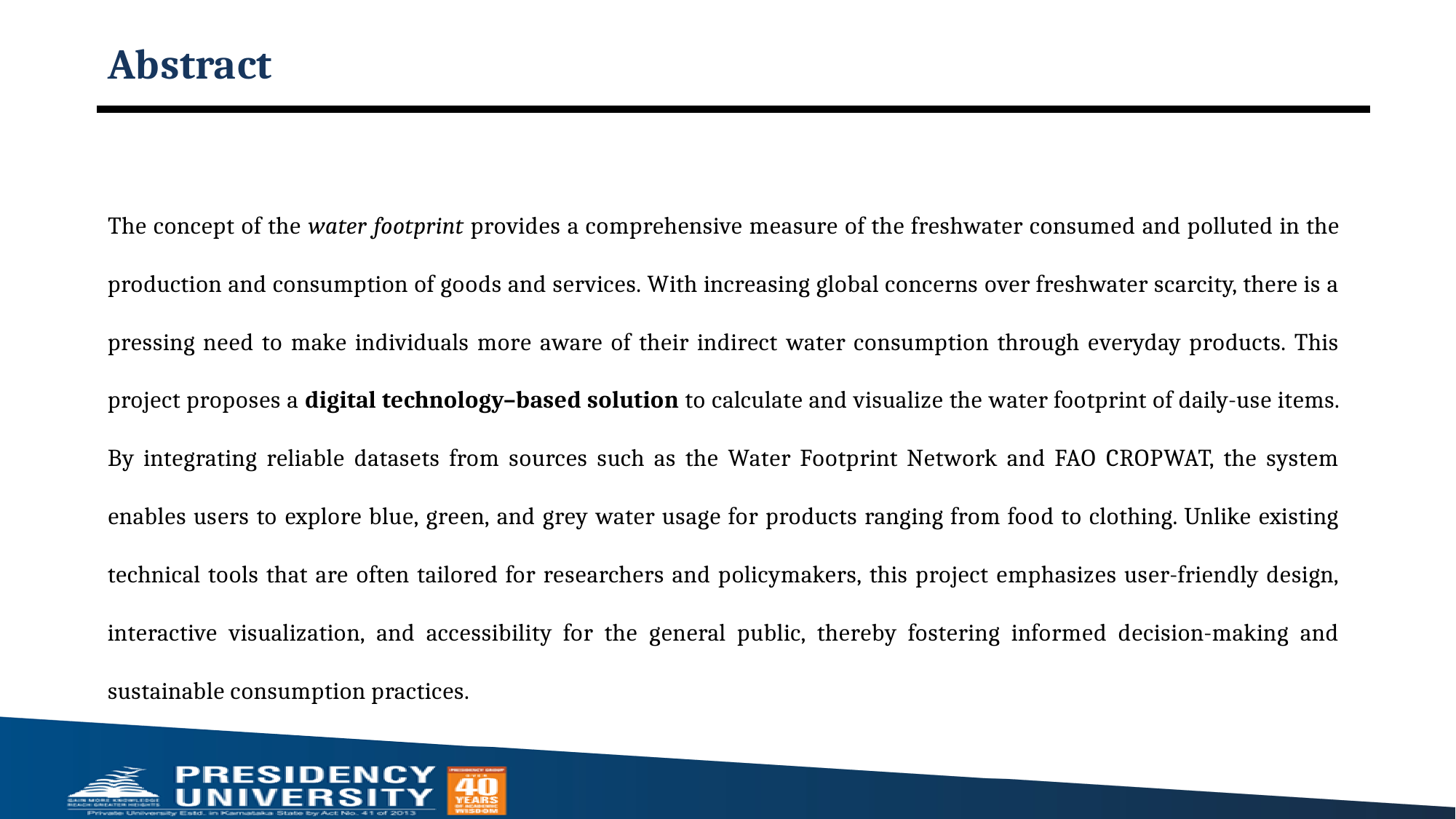

# Abstract
The concept of the water footprint provides a comprehensive measure of the freshwater consumed and polluted in the production and consumption of goods and services. With increasing global concerns over freshwater scarcity, there is a pressing need to make individuals more aware of their indirect water consumption through everyday products. This project proposes a digital technology–based solution to calculate and visualize the water footprint of daily-use items. By integrating reliable datasets from sources such as the Water Footprint Network and FAO CROPWAT, the system enables users to explore blue, green, and grey water usage for products ranging from food to clothing. Unlike existing technical tools that are often tailored for researchers and policymakers, this project emphasizes user-friendly design, interactive visualization, and accessibility for the general public, thereby fostering informed decision-making and sustainable consumption practices.